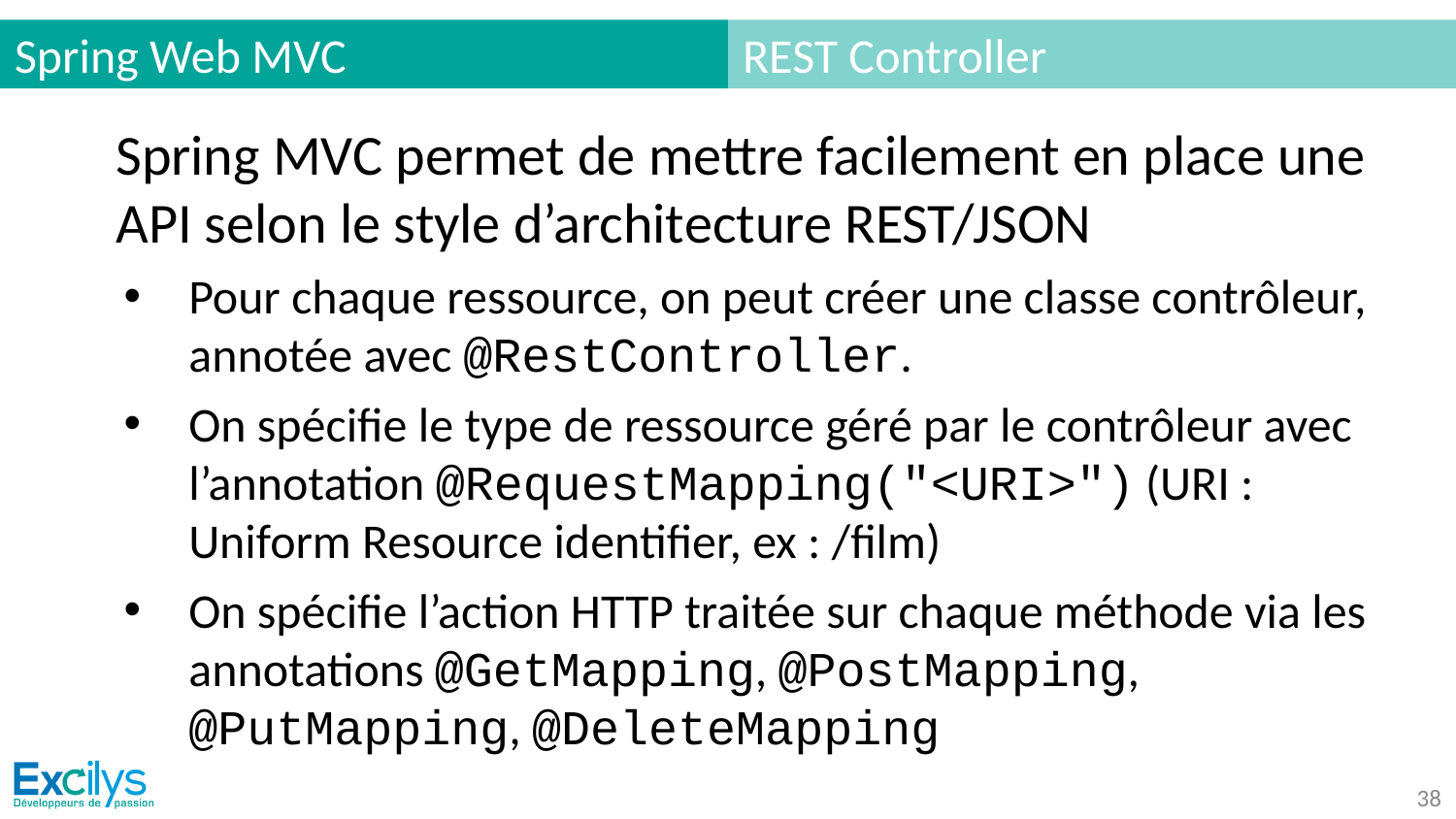

# Spring Web MVC
REST Controller
Spring MVC permet de mettre facilement en place une API selon le style d’architecture REST/JSON
Pour chaque ressource, on peut créer une classe contrôleur, annotée avec @RestController.
On spécifie le type de ressource géré par le contrôleur avec l’annotation @RequestMapping("<URI>") (URI : Uniform Resource identifier, ex : /film)
On spécifie l’action HTTP traitée sur chaque méthode via les annotations @GetMapping, @PostMapping, @PutMapping, @DeleteMapping
38